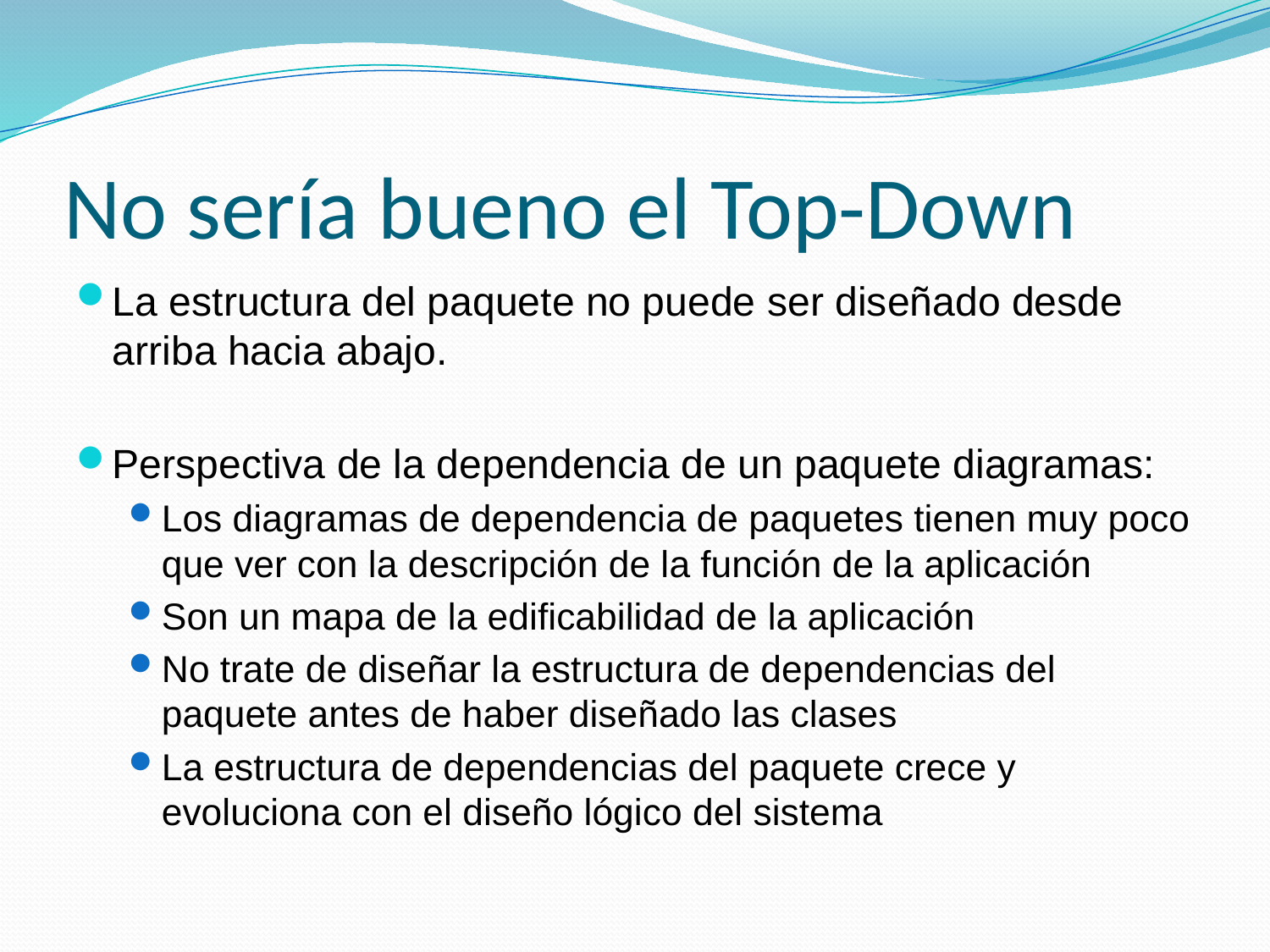

# No sería bueno el Top-Down
La estructura del paquete no puede ser diseñado desde arriba hacia abajo.

Perspectiva de la dependencia de un paquete diagramas:
Los diagramas de dependencia de paquetes tienen muy poco que ver con la descripción de la función de la aplicación
Son un mapa de la edificabilidad de la aplicación
No trate de diseñar la estructura de dependencias del paquete antes de haber diseñado las clases
La estructura de dependencias del paquete crece y evoluciona con el diseño lógico del sistema